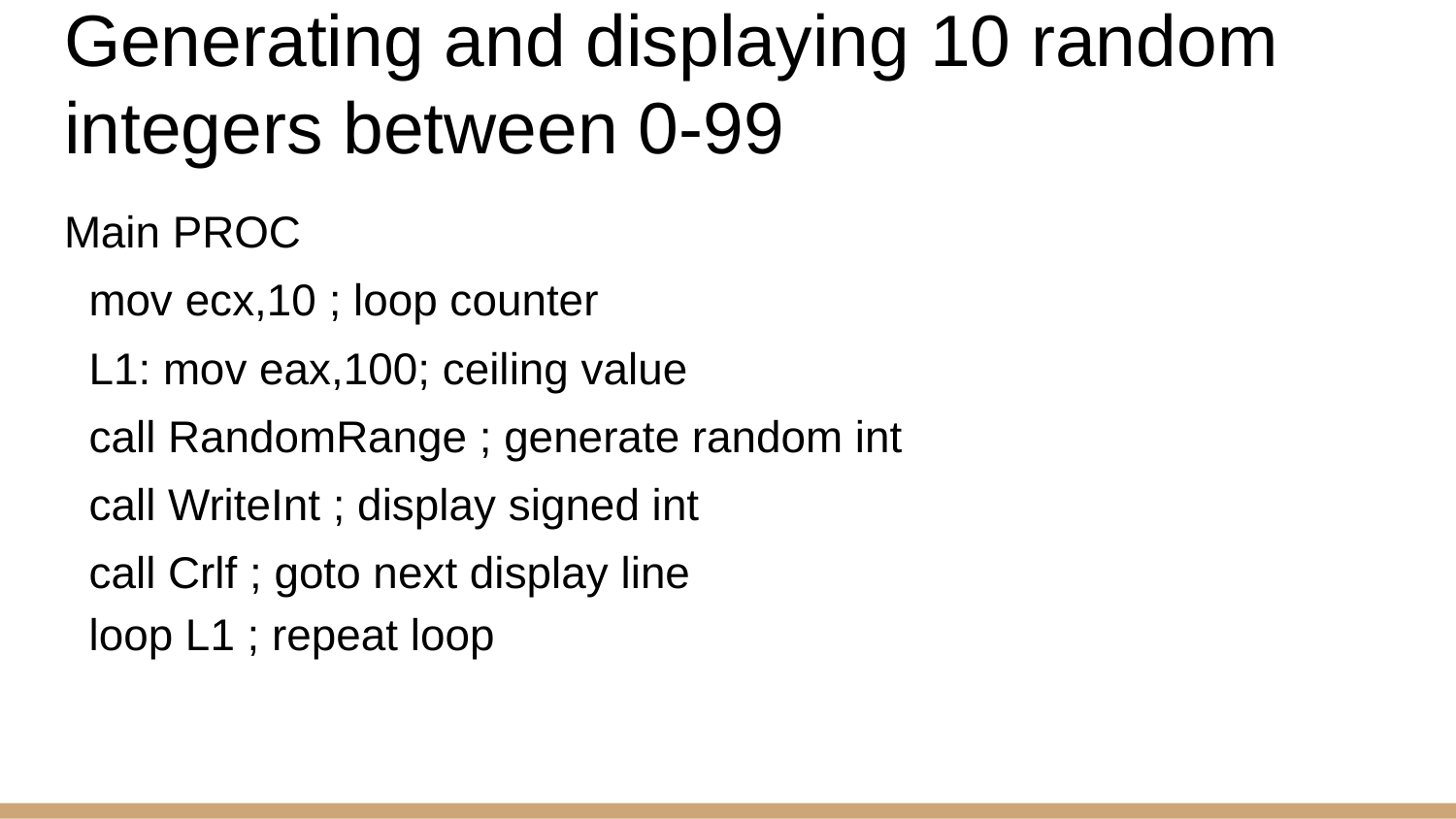

# Generating and displaying 10 random integers between 0-99
Main PROC
  mov ecx,10 ; loop counter
  L1: mov eax,100; ceiling value
  call RandomRange ; generate random int
  call WriteInt ; display signed int
  call Crlf ; goto next display line
  loop L1 ; repeat loop